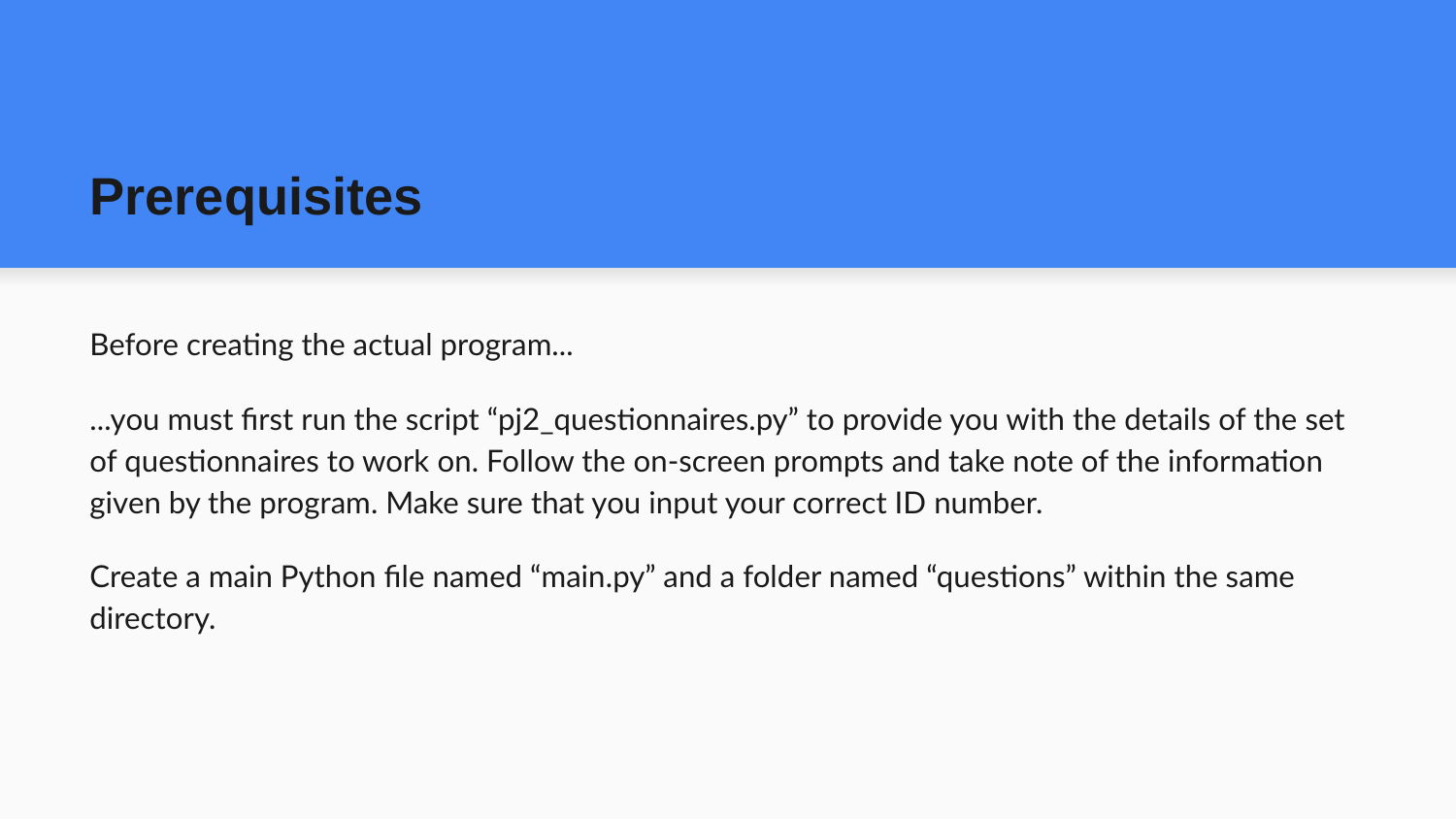

# Prerequisites
Before creating the actual program...
...you must first run the script “pj2_questionnaires.py” to provide you with the details of the set of questionnaires to work on. Follow the on-screen prompts and take note of the information given by the program. Make sure that you input your correct ID number.
Create a main Python file named “main.py” and a folder named “questions” within the same directory.